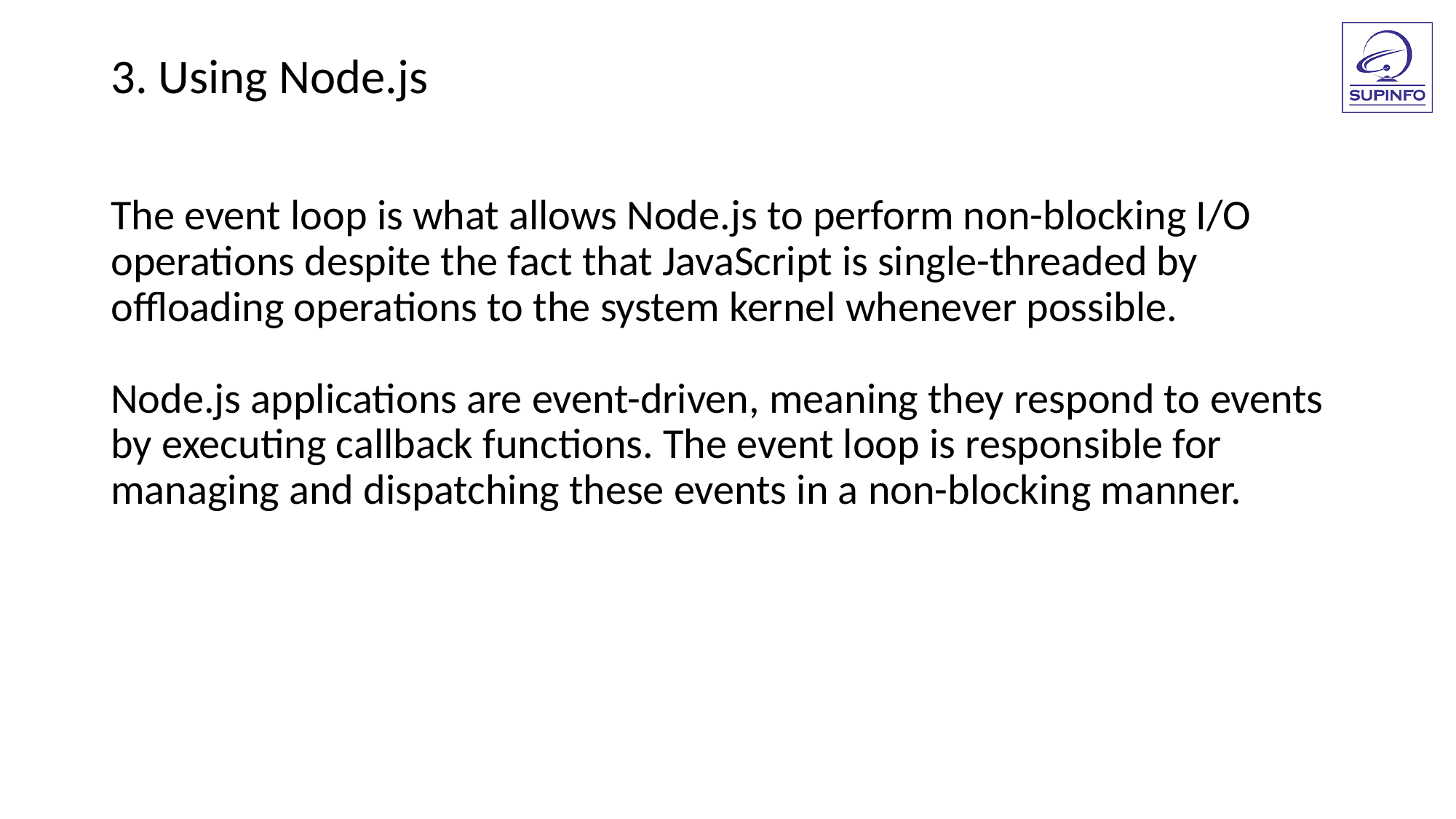

3. Using Node.js
The event loop is what allows Node.js to perform non-blocking I/O operations despite the fact that JavaScript is single-threaded by offloading operations to the system kernel whenever possible.

Node.js applications are event-driven, meaning they respond to events by executing callback functions. The event loop is responsible for managing and dispatching these events in a non-blocking manner.